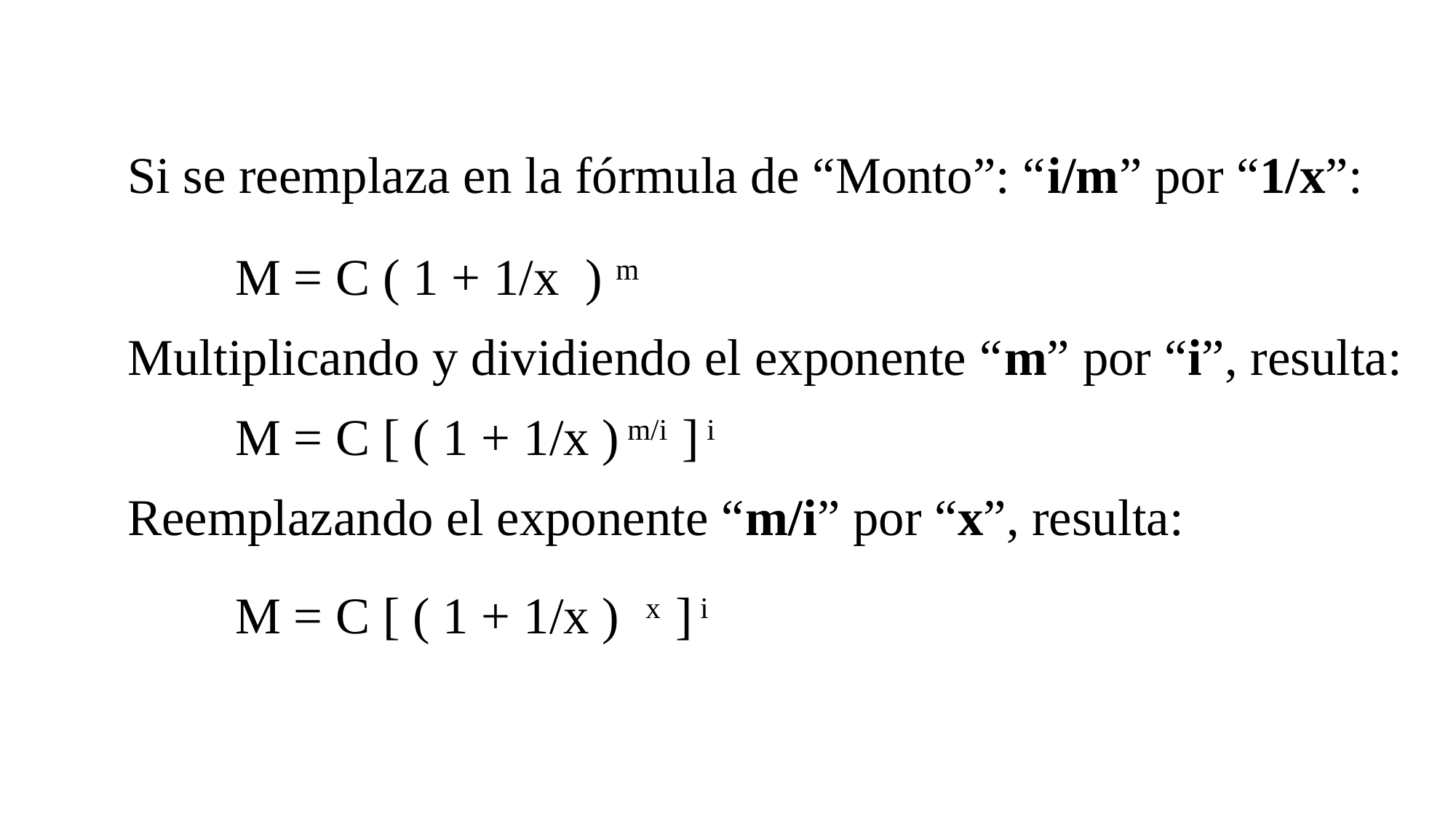

Si se reemplaza en la fórmula de “Monto”: “i/m” por “1/x”:
M = C ( 1 + 1/x  ) m
Multiplicando y dividiendo el exponente “m” por “i”, resulta:
M = C [ ( 1 + 1/x ) m/i  ] i
Reemplazando el exponente “m/i” por “x”, resulta:
M = C [ ( 1 + 1/x )  x  ] i